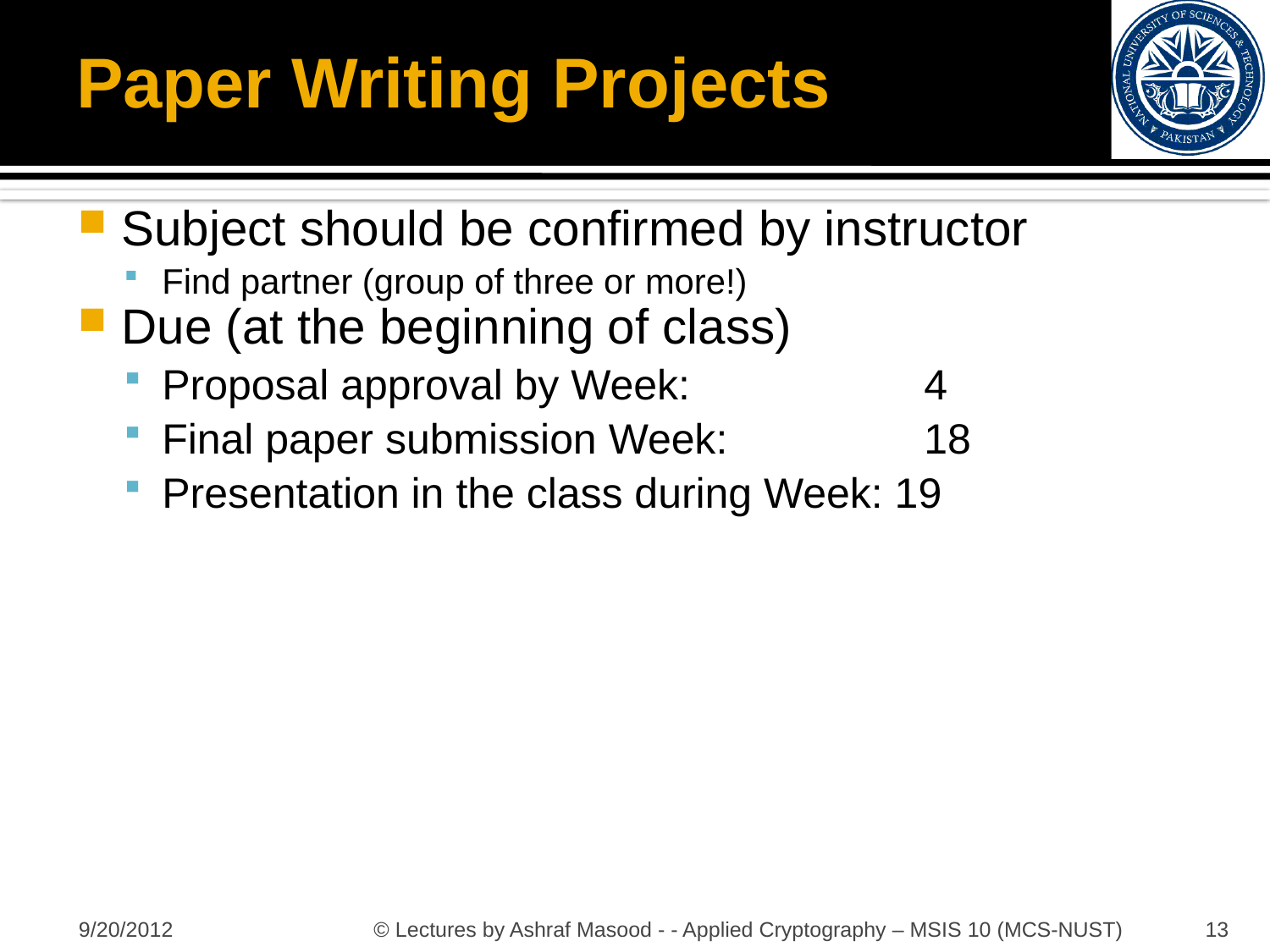

# Paper Writing Projects
Subject should be confirmed by instructor
Find partner (group of three or more!)
Due (at the beginning of class)
Proposal approval by Week: 		4
Final paper submission Week: 		18
Presentation in the class during Week: 19
9/20/2012
© Lectures by Ashraf Masood - - Applied Cryptography – MSIS 10 (MCS-NUST)
13